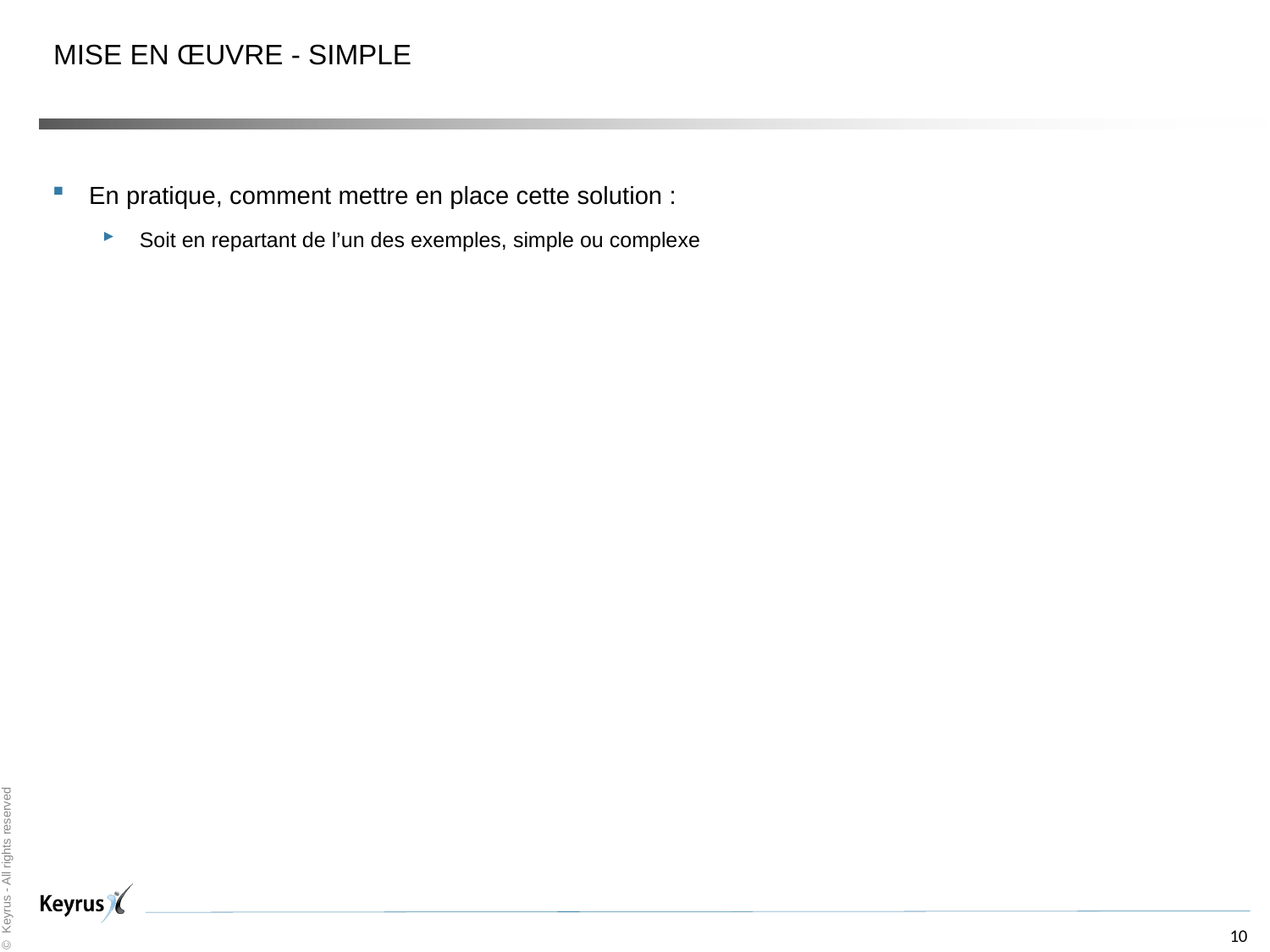

Mise en œuvre - Simple
#
En pratique, comment mettre en place cette solution :
Soit en repartant de l’un des exemples, simple ou complexe